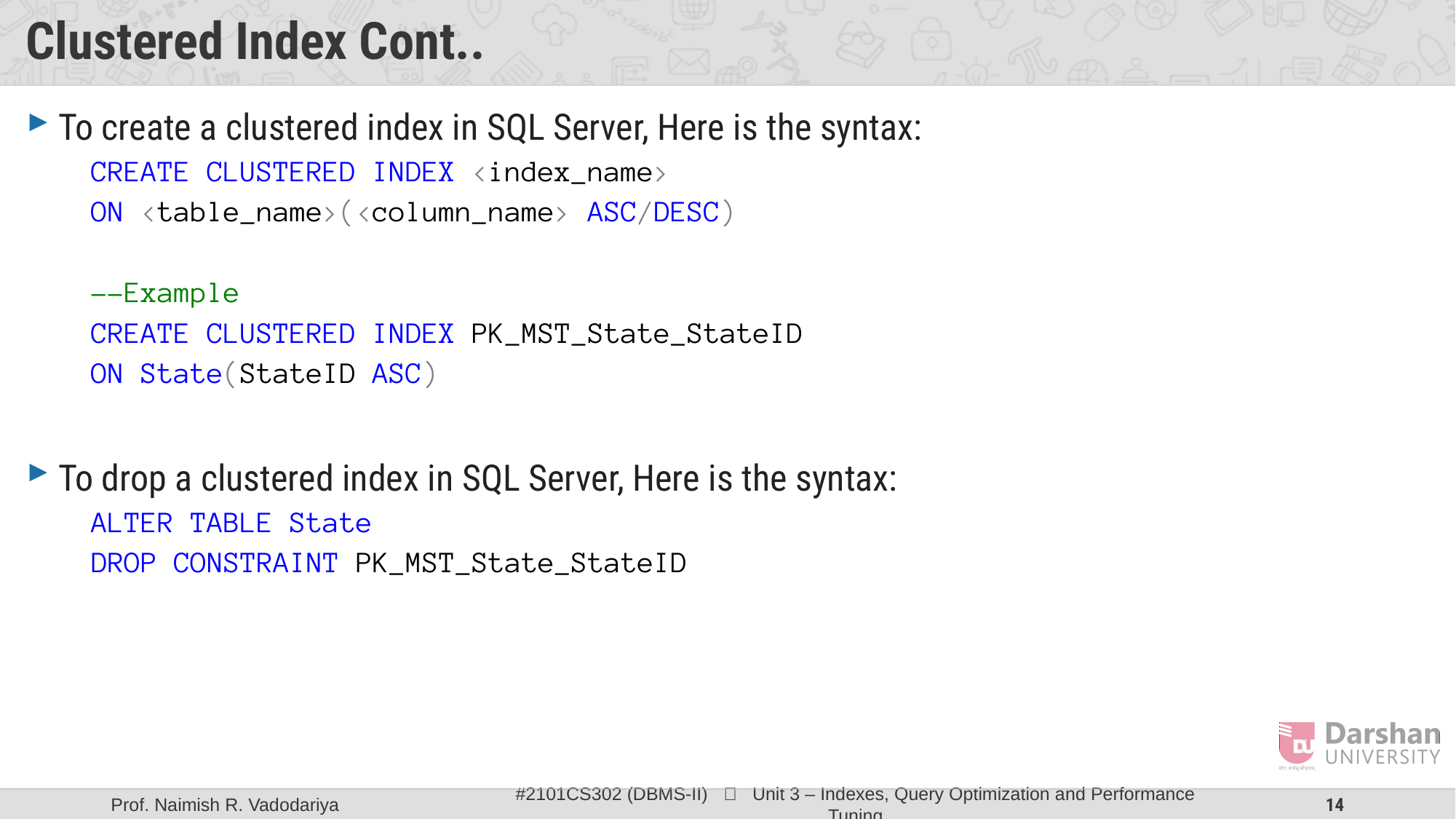

# Clustered Index Cont..
To create a clustered index in SQL Server, Here is the syntax:
CREATE CLUSTERED INDEX <index_name>
ON <table_name>(<column_name> ASC/DESC)

--Example
CREATE CLUSTERED INDEX PK_MST_State_StateID
ON State(StateID ASC)

To drop a clustered index in SQL Server, Here is the syntax:
ALTER TABLE State
DROP CONSTRAINT PK_MST_State_StateID